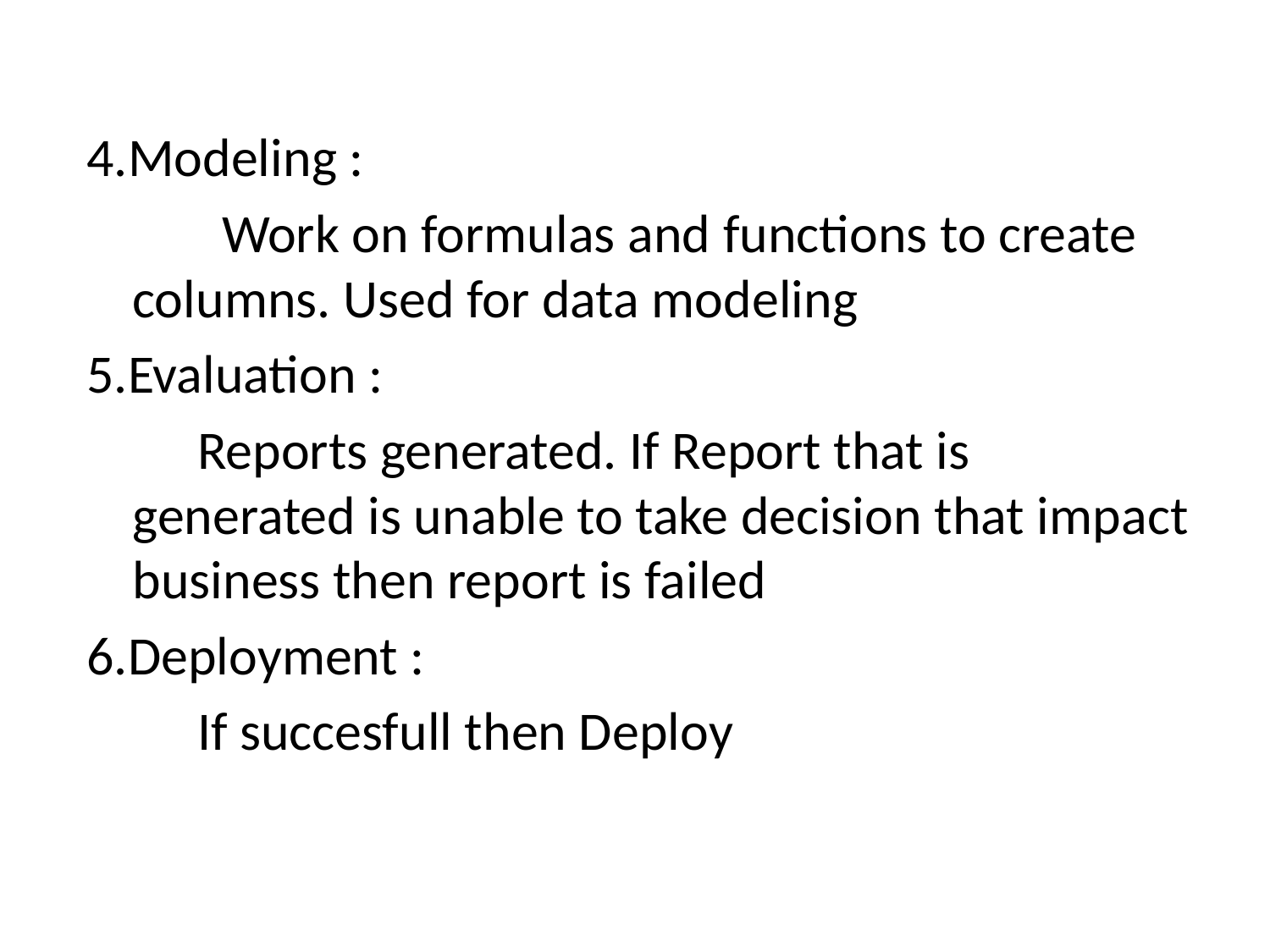

#
4.Modeling :
           Work on formulas and functions to create columns. Used for data modeling
5.Evaluation :
         Reports generated. If Report that is generated is unable to take decision that impact business then report is failed
6.Deployment :
         If succesfull then Deploy